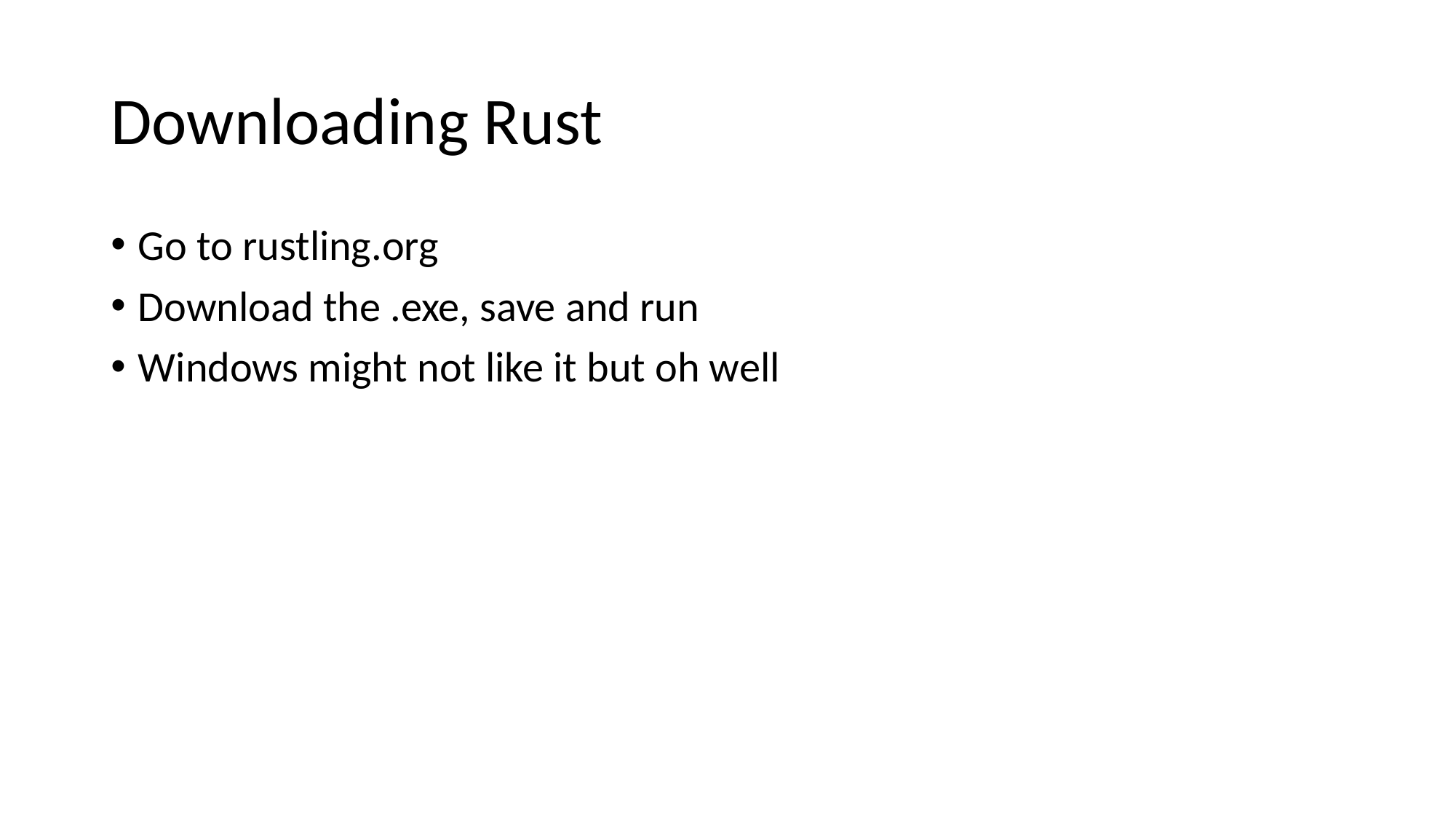

# Downloading Rust
Go to rustling.org
Download the .exe, save and run
Windows might not like it but oh well